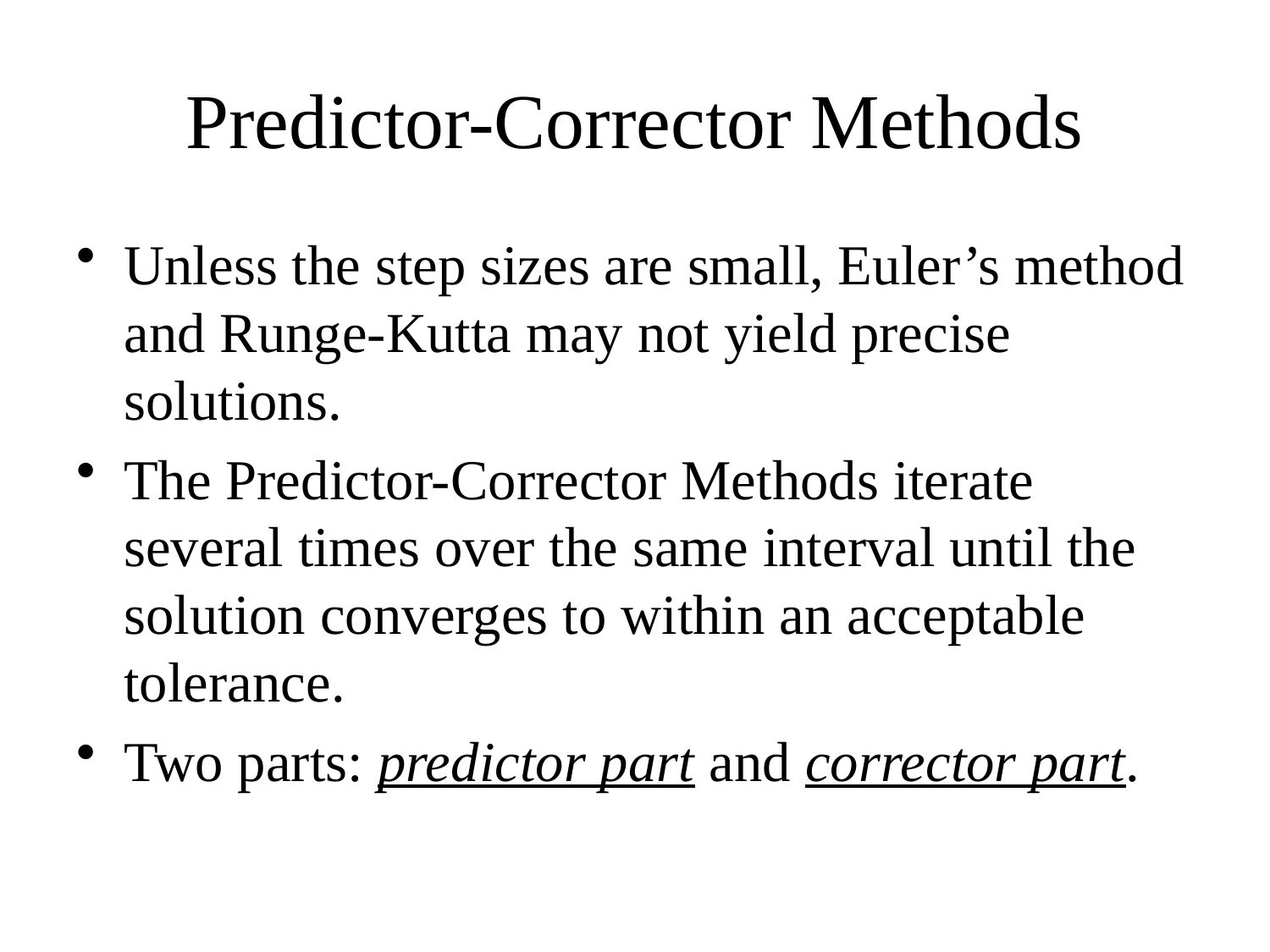

# Predictor-Corrector Methods
Unless the step sizes are small, Euler’s method and Runge-Kutta may not yield precise solutions.
The Predictor-Corrector Methods iterate several times over the same interval until the solution converges to within an acceptable tolerance.
Two parts: predictor part and corrector part.